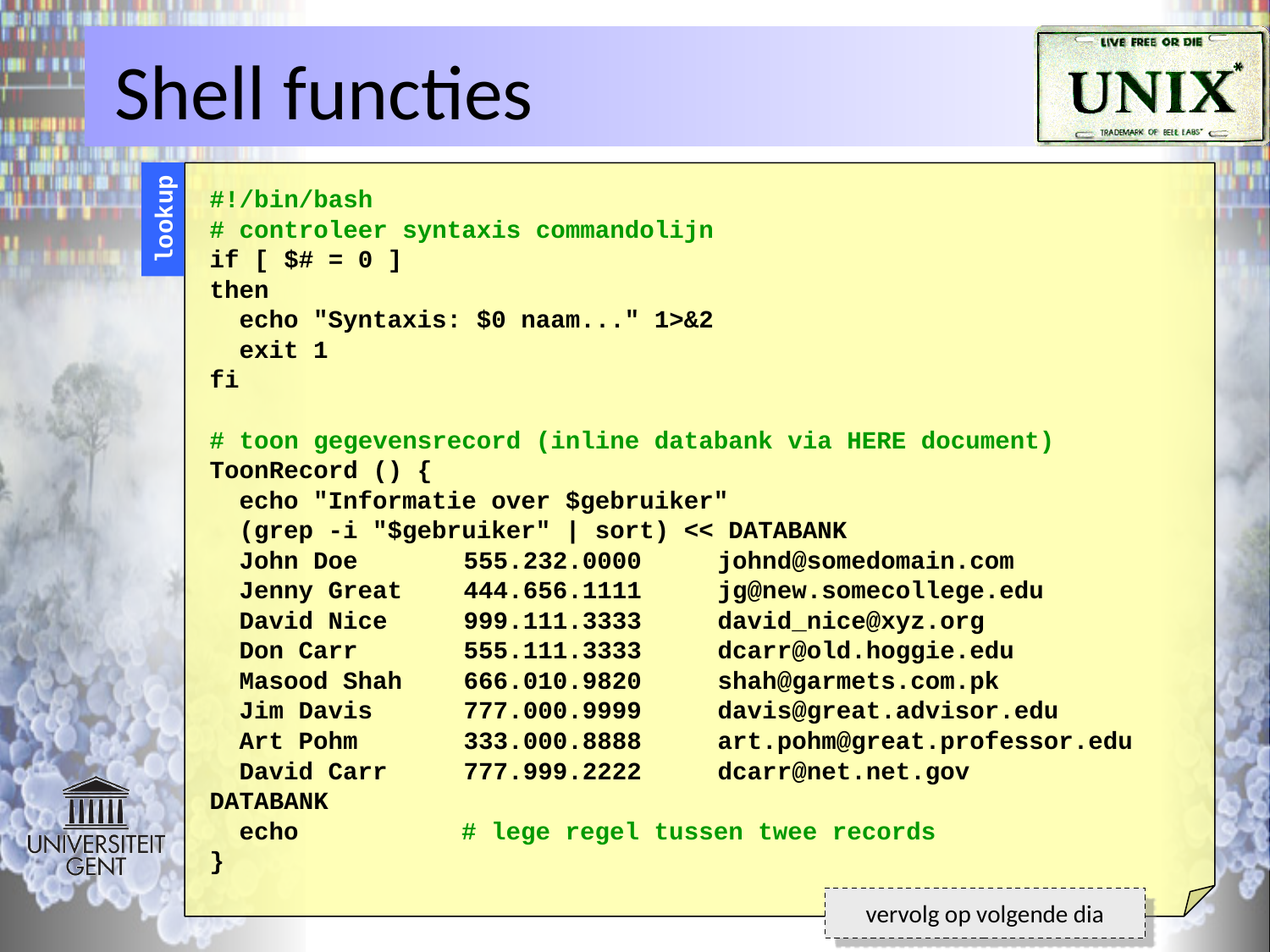

# Shell functies
#!/bin/bash
# controleer syntaxis commandolijn
if [ $# = 0 ]
then
  echo "Syntaxis: $0 naam..." 1>&2
  exit 1
fi

# toon gegevensrecord (inline databank via HERE document)
ToonRecord () {
  echo "Informatie over $gebruiker"
  (grep -i "$gebruiker" | sort) << DATABANK
  John Doe	555.232.0000	johnd@somedomain.com
  Jenny Great	444.656.1111	jg@new.somecollege.edu
  David Nice	999.111.3333	david_nice@xyz.org
  Don Carr	555.111.3333	dcarr@old.hoggie.edu
  Masood Shah	666.010.9820	shah@garmets.com.pk
  Jim Davis	777.000.9999	davis@great.advisor.edu
  Art Pohm	333.000.8888	art.pohm@great.professor.edu
  David Carr	777.999.2222	dcarr@net.net.gov
DATABANK
  echo           # lege regel tussen twee records
}
lookup
vervolg op volgende dia